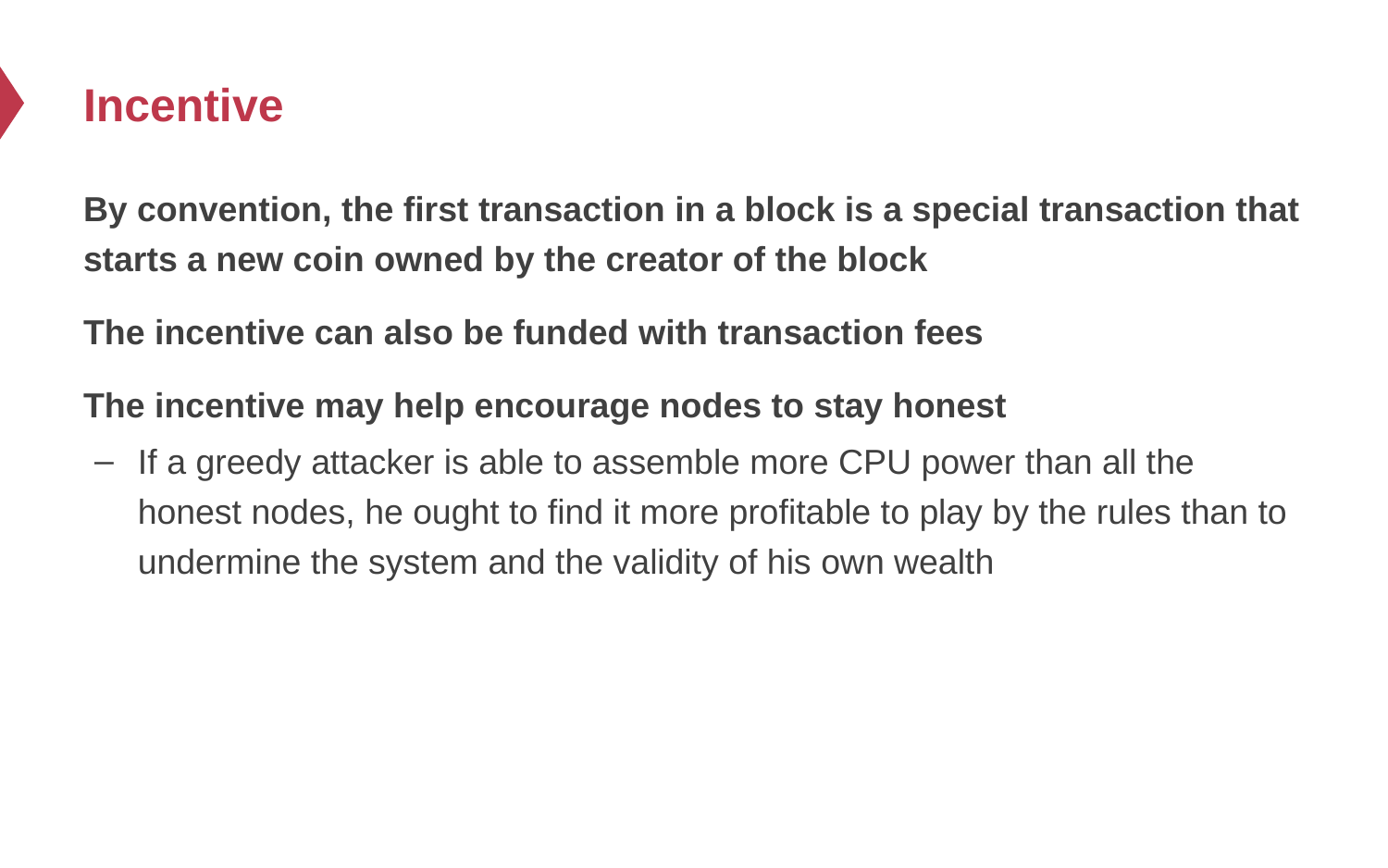

# Incentive
By convention, the first transaction in a block is a special transaction that starts a new coin owned by the creator of the block
The incentive can also be funded with transaction fees
The incentive may help encourage nodes to stay honest
If a greedy attacker is able to assemble more CPU power than all the honest nodes, he ought to find it more profitable to play by the rules than to undermine the system and the validity of his own wealth